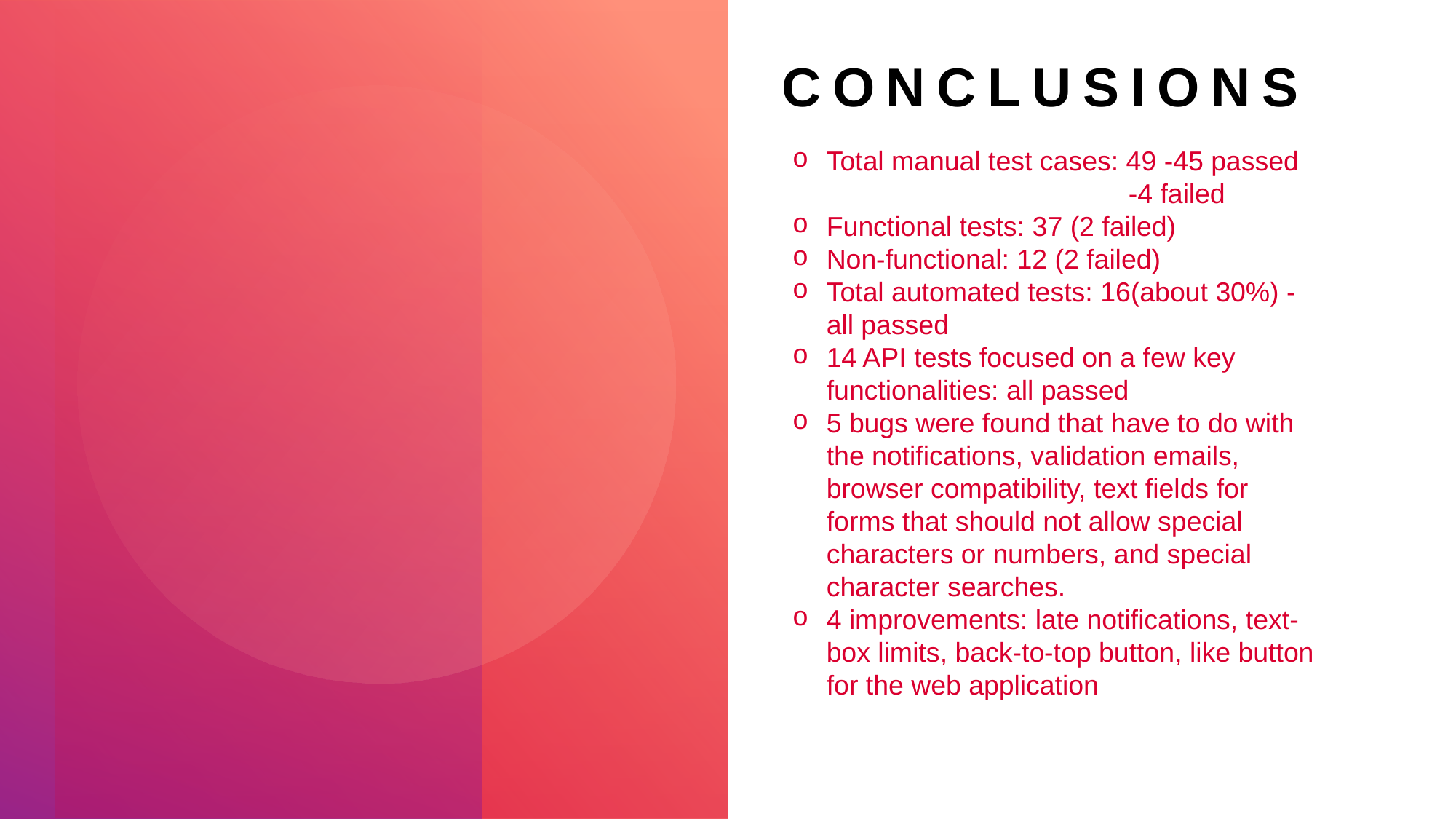

# CONCLUSIONS

Total manual test cases: 49 -45 passed
                                            -4 failed
Functional tests: 37 (2 failed)
Non-functional: 12 (2 failed)
Total automated tests: 16(about 30%) -all passed
14 API tests focused on a few key functionalities: all passed
5 bugs were found that have to do with the notifications, validation emails, browser compatibility, text fields for forms that should not allow special characters or numbers, and special character searches.
4 improvements: late notifications, text-box limits, back-to-top button, like button for the web application